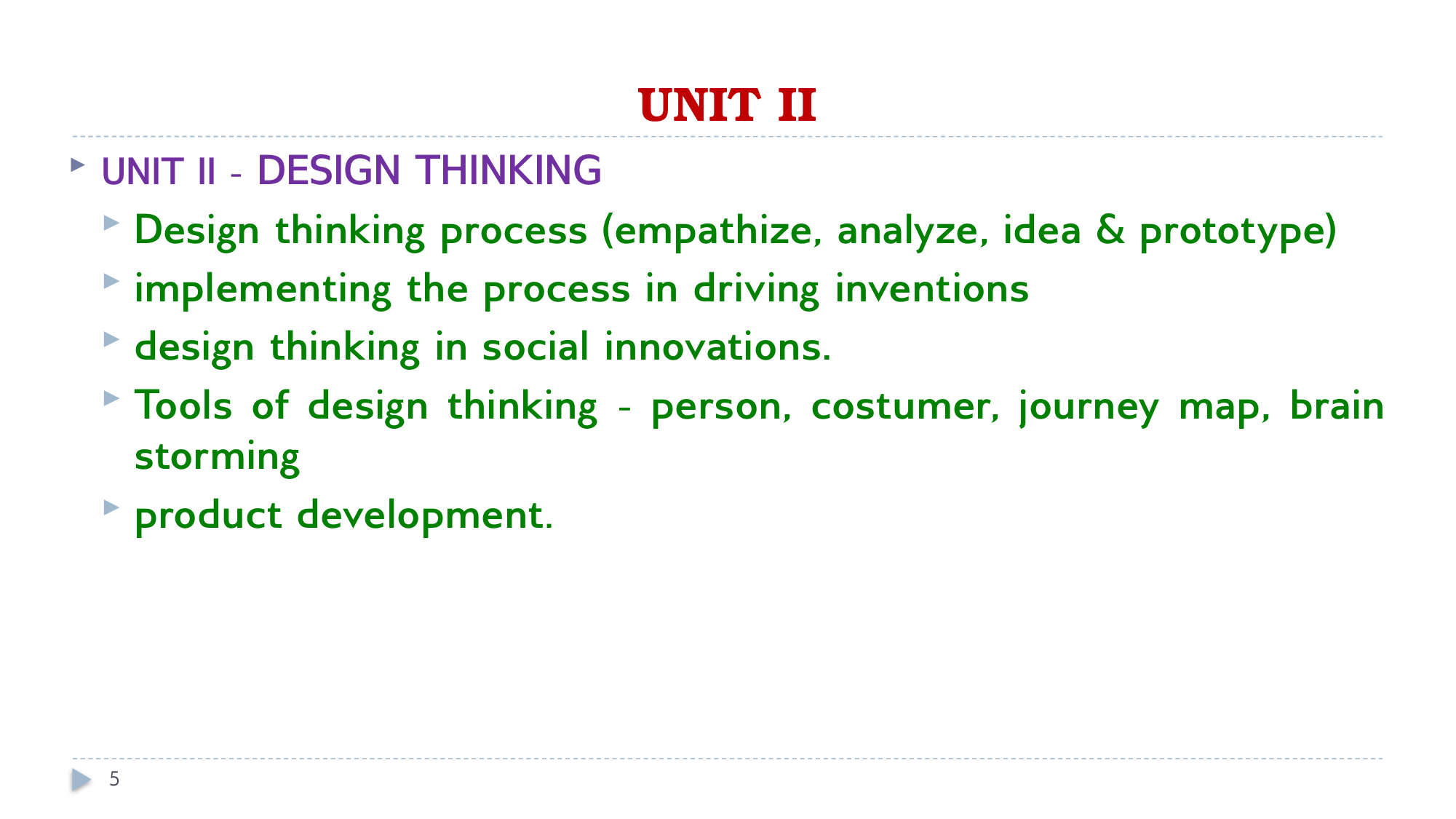

# UNIT II
UNIT II - DESIGN THINKING
Design thinking process (empathize, analyze, idea & prototype)
implementing the process in driving inventions
design thinking in social innovations.
Tools of design thinking - person, costumer, journey map, brain storming
product development.

5